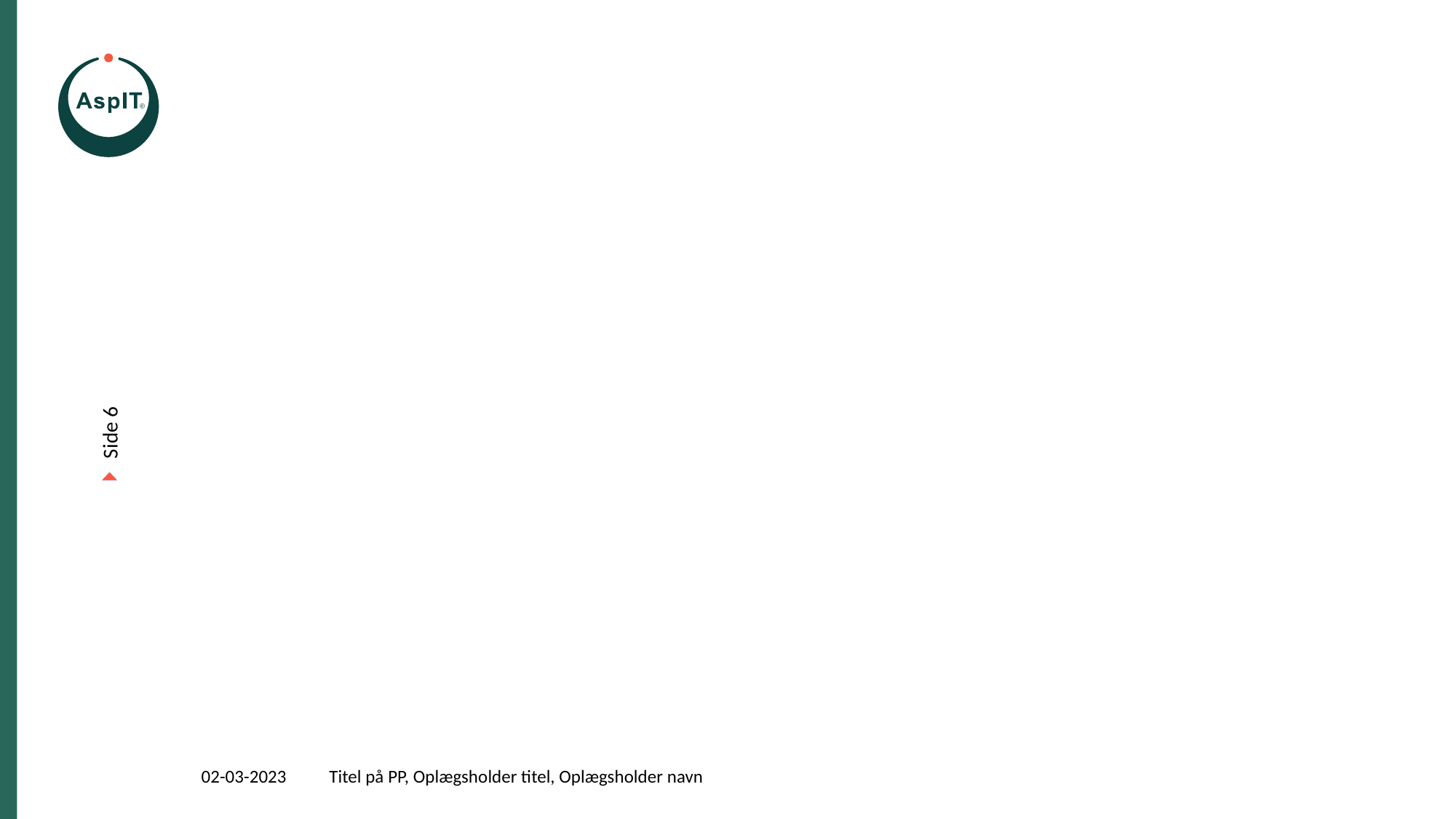

Side 6
Titel på PP, Oplægsholder titel, Oplægsholder navn
02-03-2023